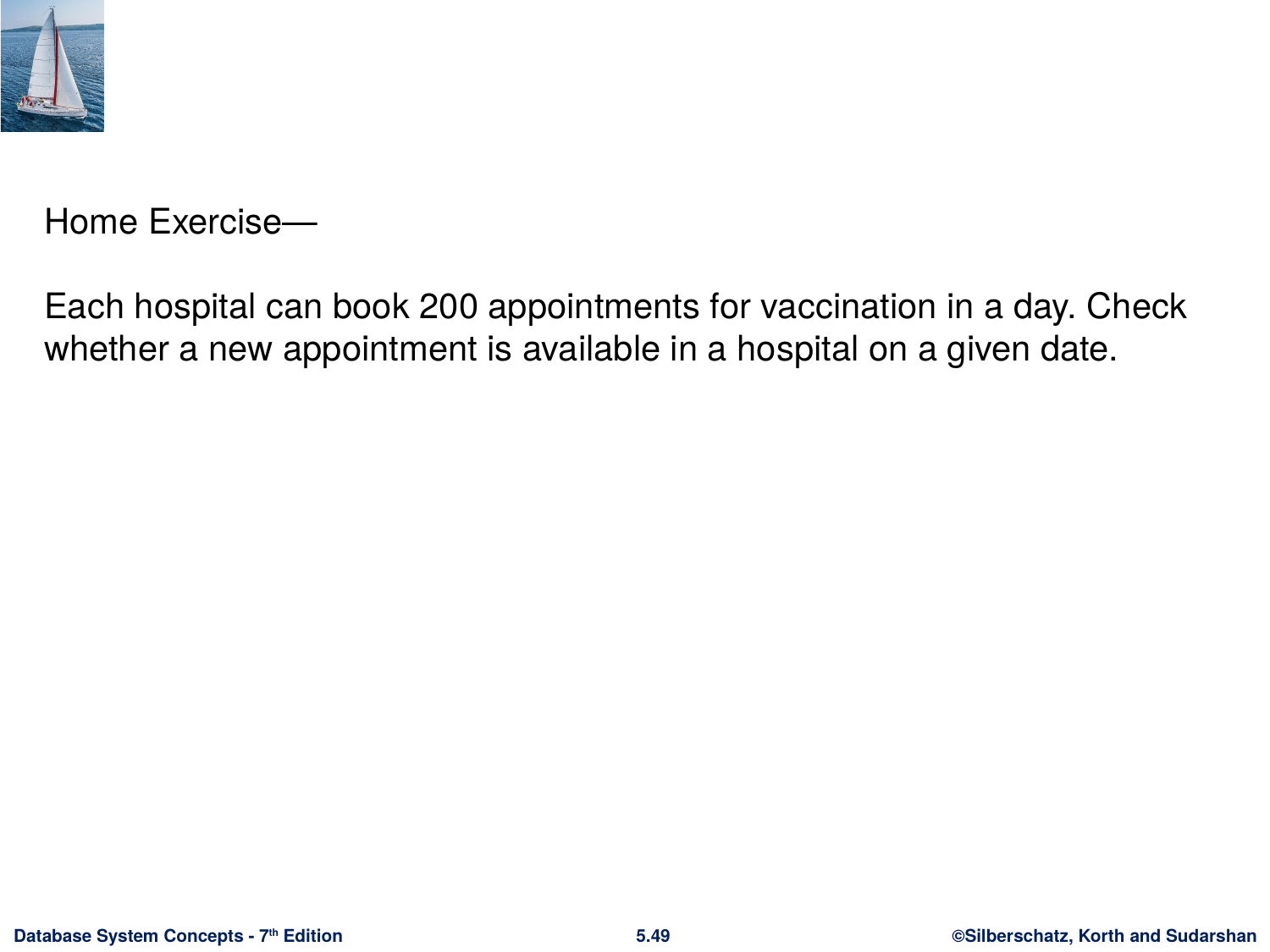

Home Exercise—

Each hospital can book 200 appointments for vaccination in a day. Check whether a new appointment is available in a hospital on a given date.